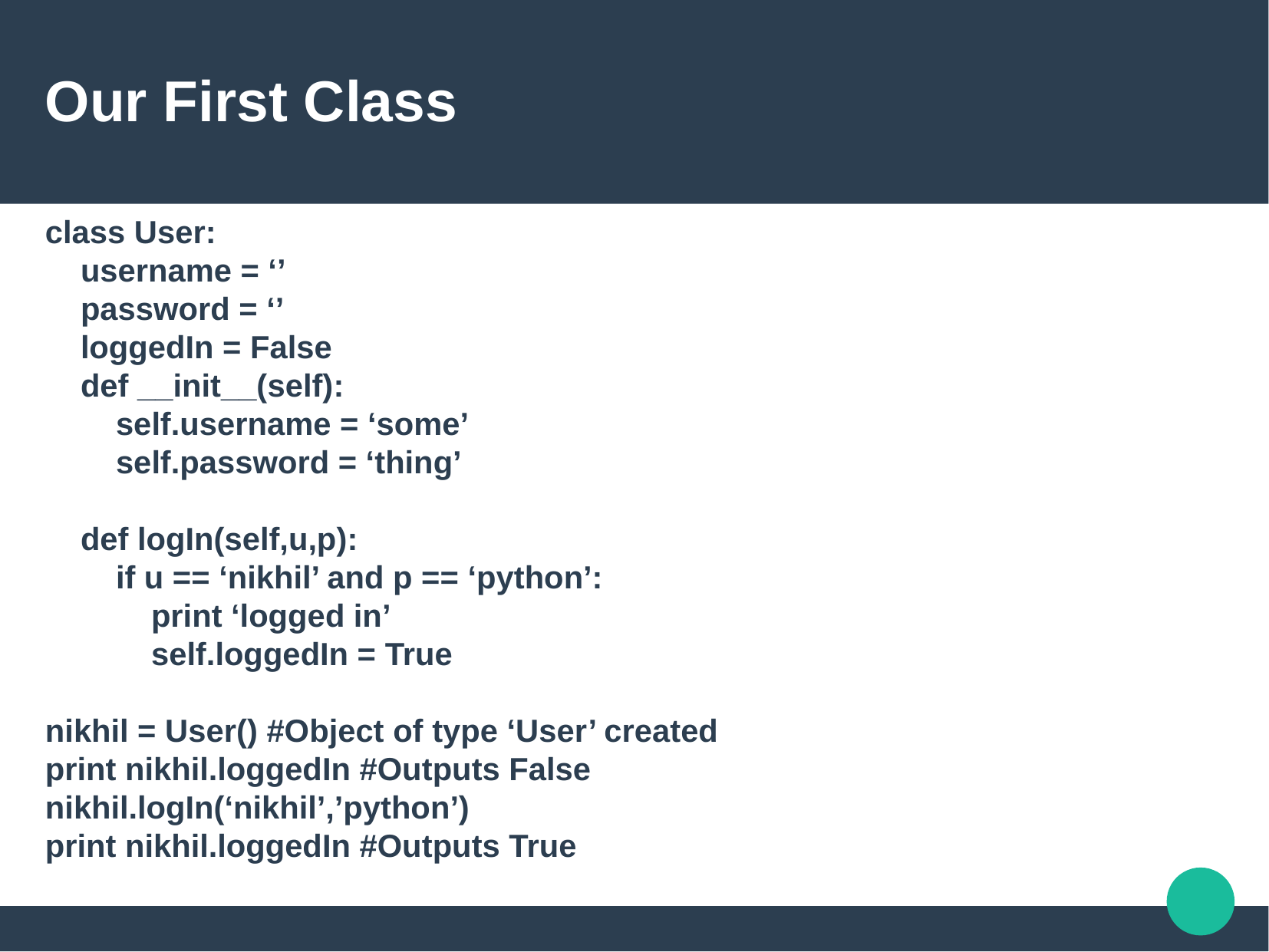

Our First Class
class User:
    username = ‘’
    password = ‘’
    loggedIn = False
    def __init__(self):
        self.username = ‘some’
        self.password = ‘thing’

    def logIn(self,u,p):
        if u == ‘nikhil’ and p == ‘python’:
            print ‘logged in’
            self.loggedIn = True

nikhil = User() #Object of type ‘User’ created
print nikhil.loggedIn #Outputs False
nikhil.logIn(‘nikhil’,’python’)
print nikhil.loggedIn #Outputs True